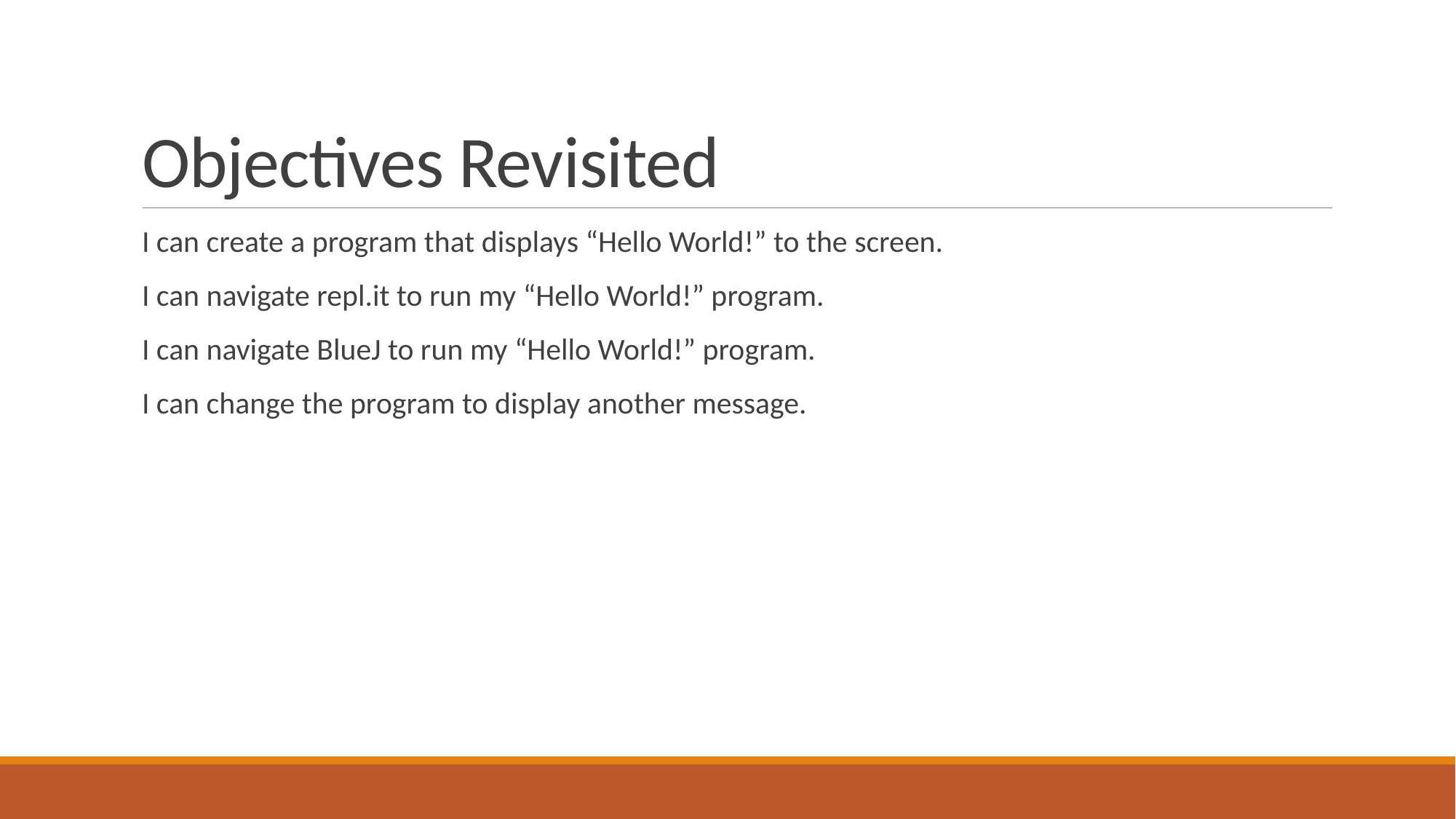

# Objectives Revisited
I can create a program that displays “Hello World!” to the screen.
I can navigate repl.it to run my “Hello World!” program.
I can navigate BlueJ to run my “Hello World!” program.
I can change the program to display another message.